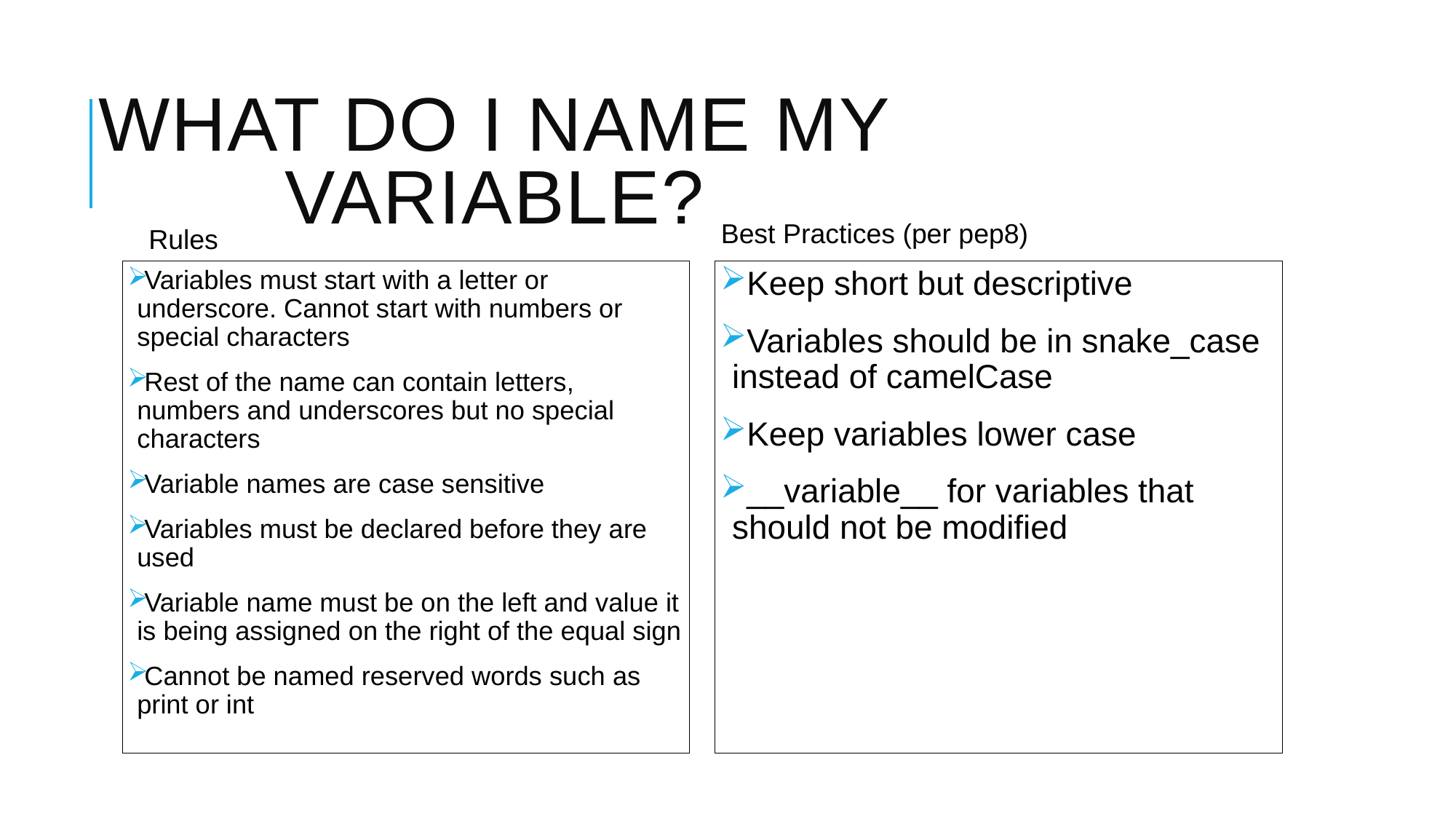

# What do I Name my Variable?
Best Practices (per pep8)
Rules
Variables must start with a letter or underscore. Cannot start with numbers or special characters
Rest of the name can contain letters, numbers and underscores but no special characters
Variable names are case sensitive
Variables must be declared before they are used
Variable name must be on the left and value it is being assigned on the right of the equal sign
Cannot be named reserved words such as print or int
Keep short but descriptive
Variables should be in snake_case instead of camelCase
Keep variables lower case
__variable__ for variables that should not be modified